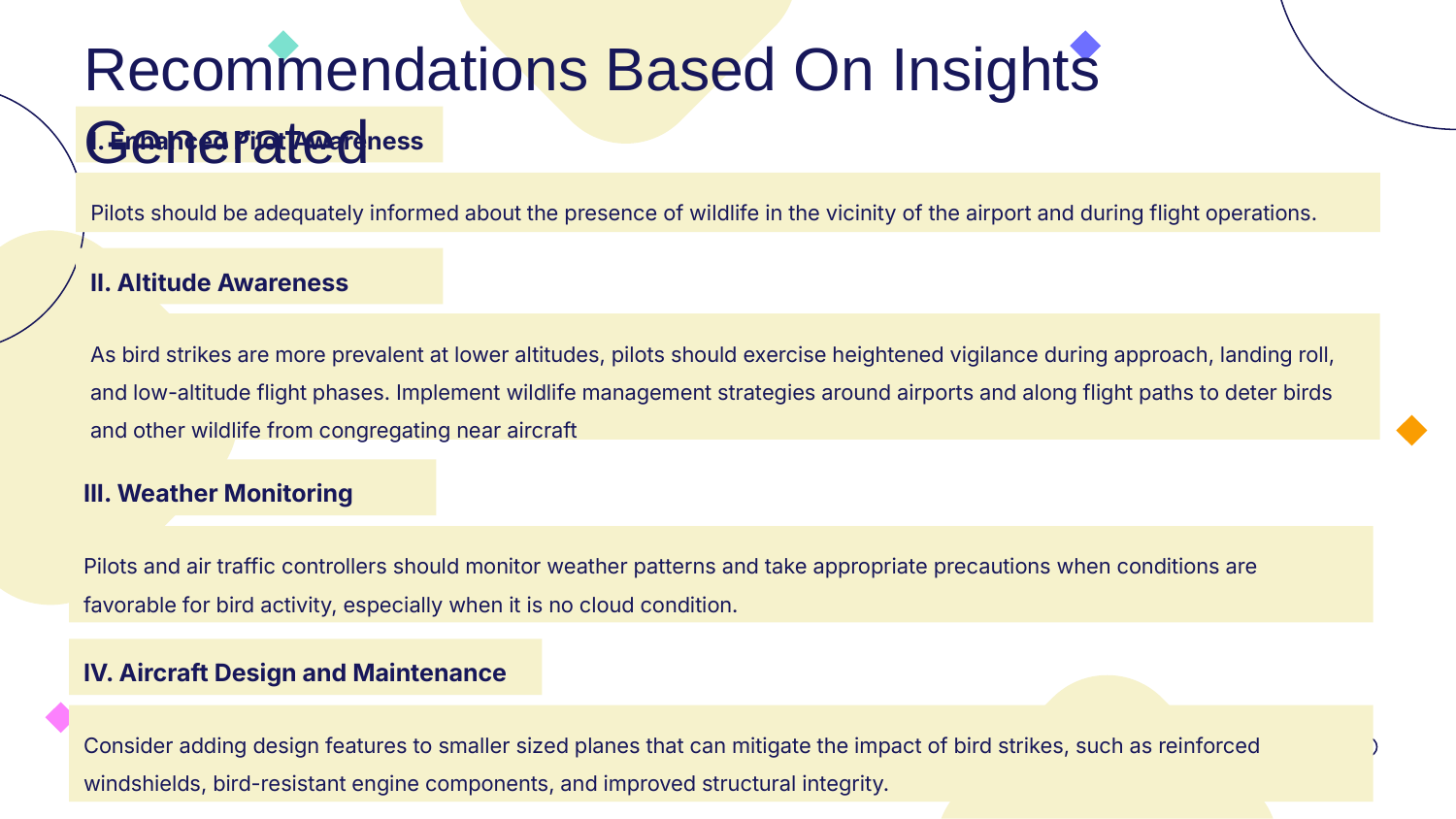

Recommendations Based On Insights Generated
I. Enhanced Pilot Awareness
Pilots should be adequately informed about the presence of wildlife in the vicinity of the airport and during flight operations.
II. Altitude Awareness
As bird strikes are more prevalent at lower altitudes, pilots should exercise heightened vigilance during approach, landing roll, and low-altitude flight phases. Implement wildlife management strategies around airports and along flight paths to deter birds and other wildlife from congregating near aircraft
III. Weather Monitoring
Pilots and air traffic controllers should monitor weather patterns and take appropriate precautions when conditions are favorable for bird activity, especially when it is no cloud condition.
IV. Aircraft Design and Maintenance
Consider adding design features to smaller sized planes that can mitigate the impact of bird strikes, such as reinforced windshields, bird-resistant engine components, and improved structural integrity.